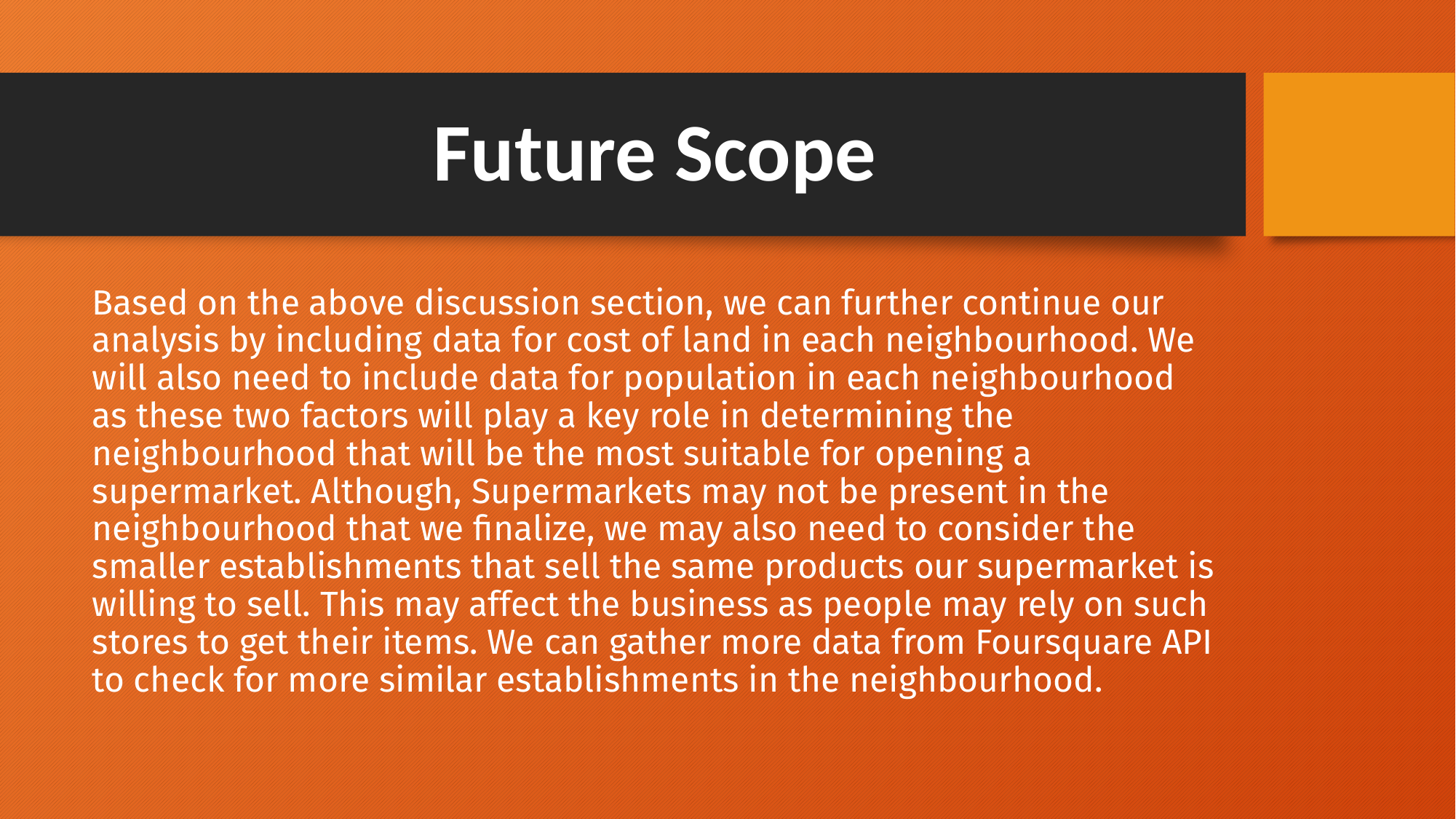

# Future Scope
Based on the above discussion section, we can further continue our analysis by including data for cost of land in each neighbourhood. We will also need to include data for population in each neighbourhood as these two factors will play a key role in determining the neighbourhood that will be the most suitable for opening a supermarket. Although, Supermarkets may not be present in the neighbourhood that we finalize, we may also need to consider the smaller establishments that sell the same products our supermarket is willing to sell. This may affect the business as people may rely on such stores to get their items. We can gather more data from Foursquare API to check for more similar establishments in the neighbourhood.